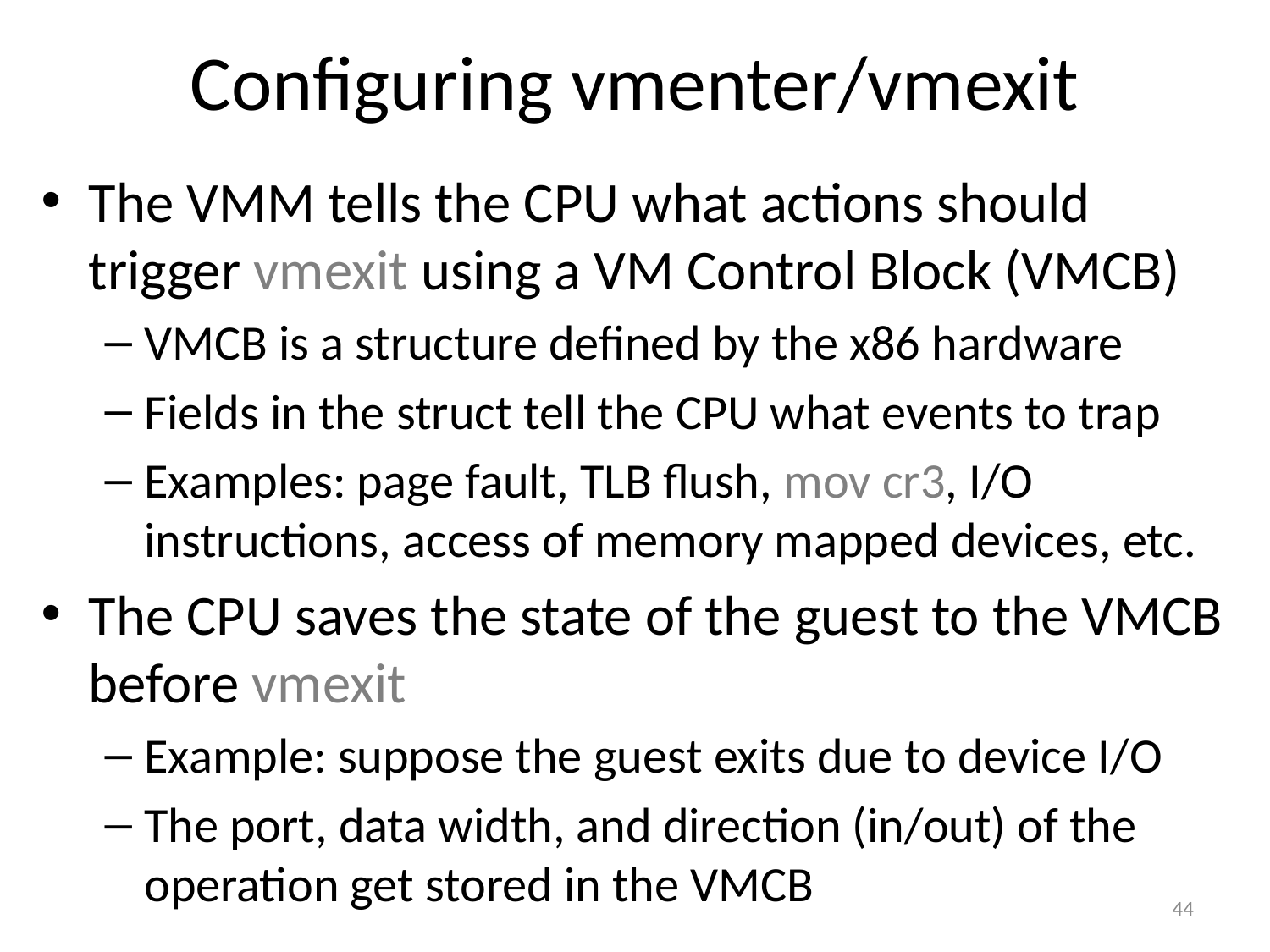

# Configuring vmenter/vmexit
The VMM tells the CPU what actions should trigger vmexit using a VM Control Block (VMCB)
VMCB is a structure defined by the x86 hardware
Fields in the struct tell the CPU what events to trap
Examples: page fault, TLB flush, mov cr3, I/O instructions, access of memory mapped devices, etc.
The CPU saves the state of the guest to the VMCB before vmexit
Example: suppose the guest exits due to device I/O
The port, data width, and direction (in/out) of the operation get stored in the VMCB
44